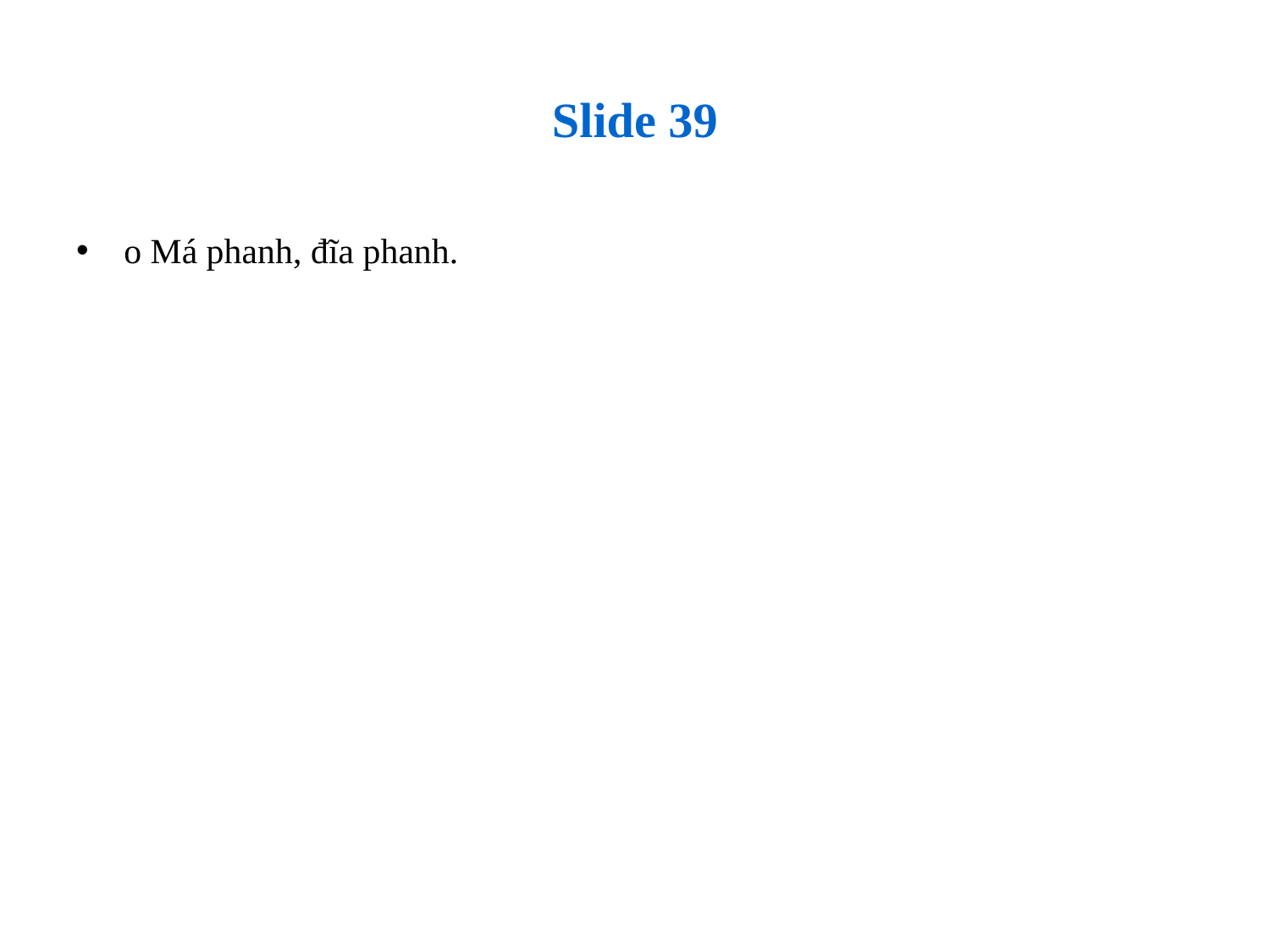

# Slide 39
o Má phanh, đĩa phanh.